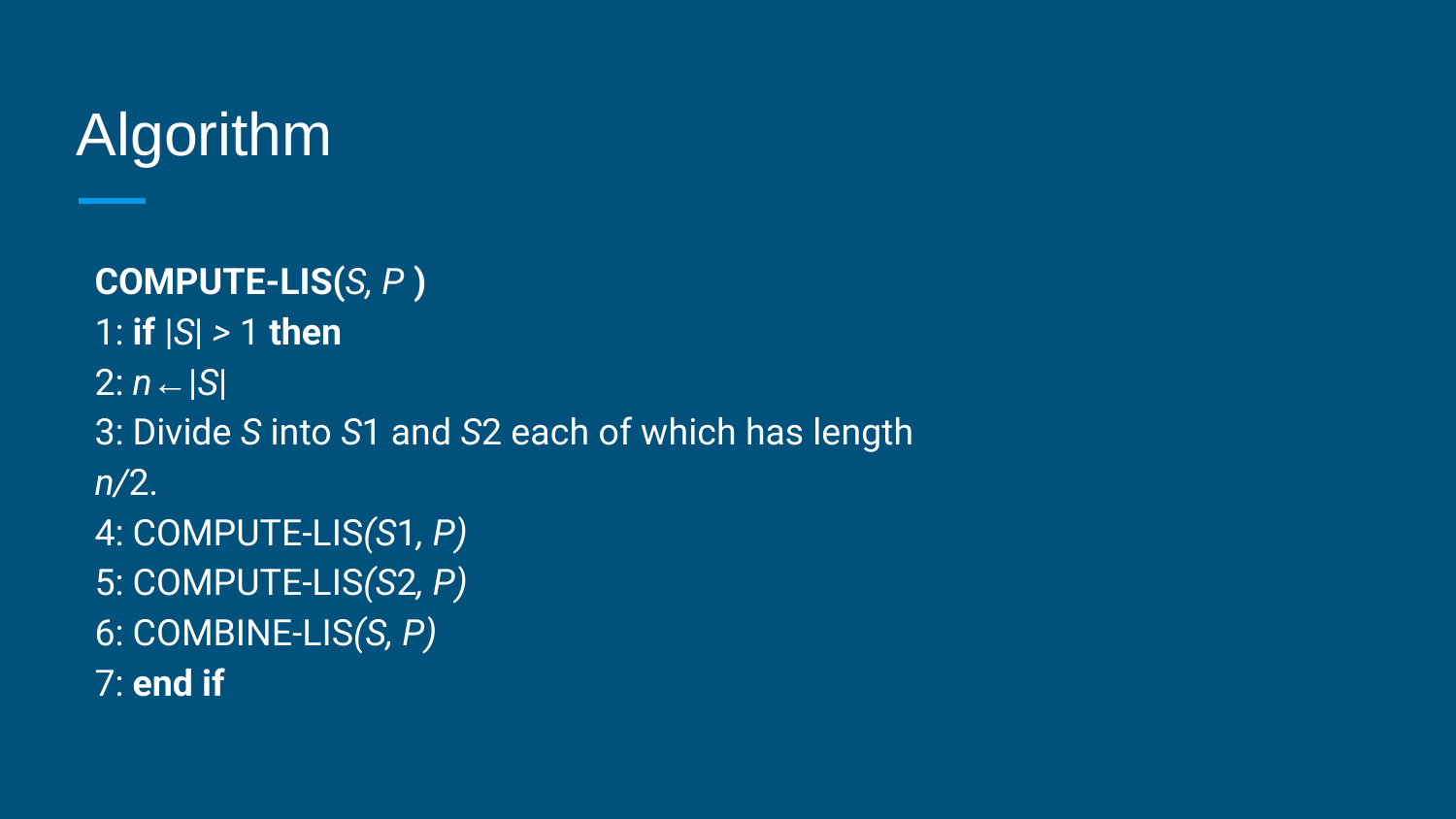

# Algorithm
COMPUTE-LIS(S, P )
1: if |S| > 1 then
2: n←|S|
3: Divide S into S1 and S2 each of which has length
n/2.
4: COMPUTE-LIS(S1, P)
5: COMPUTE-LIS(S2, P)
6: COMBINE-LIS(S, P)
7: end if